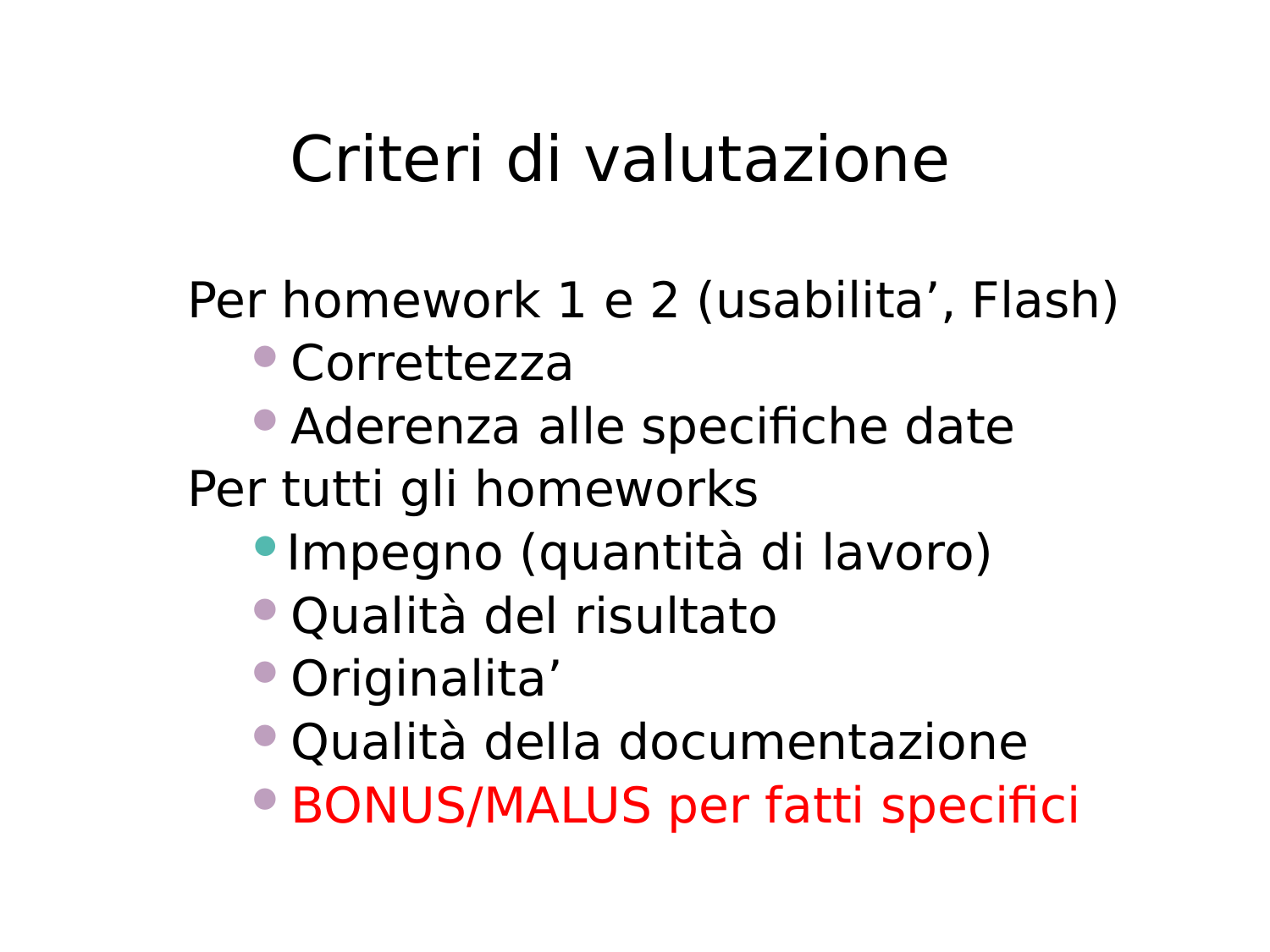

Criteri di valutazione

Per homework 1 e 2 (usabilita’, Flash)
Correttezza
Aderenza alle specifiche date
Per tutti gli homeworks
Impegno (quantità di lavoro)
Qualità del risultato
Originalita’
Qualità della documentazione
BONUS/MALUS per fatti specifici